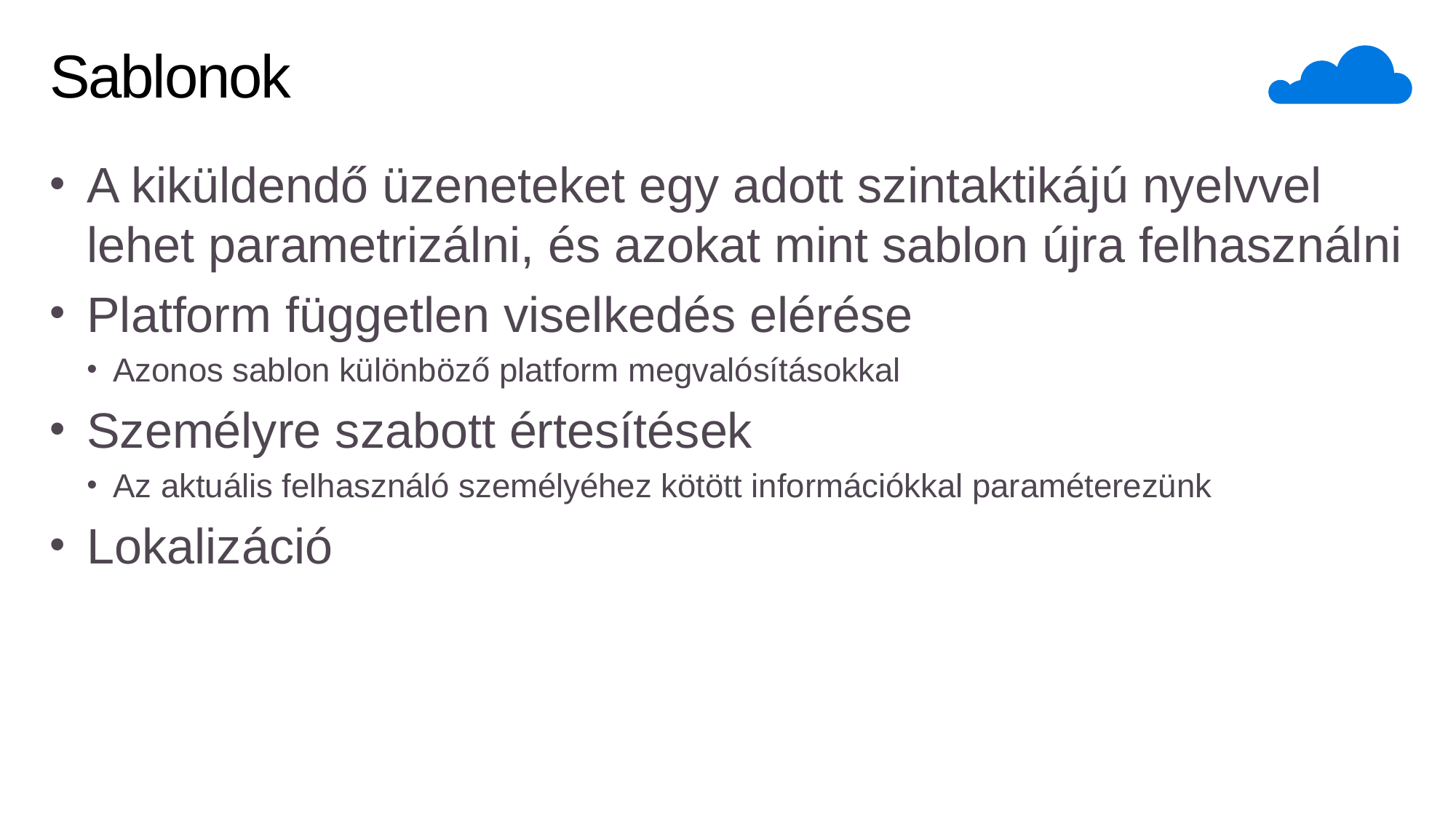

# Sablonok
A kiküldendő üzeneteket egy adott szintaktikájú nyelvvel lehet parametrizálni, és azokat mint sablon újra felhasználni
Platform független viselkedés elérése
Azonos sablon különböző platform megvalósításokkal
Személyre szabott értesítések
Az aktuális felhasználó személyéhez kötött információkkal paraméterezünk
Lokalizáció